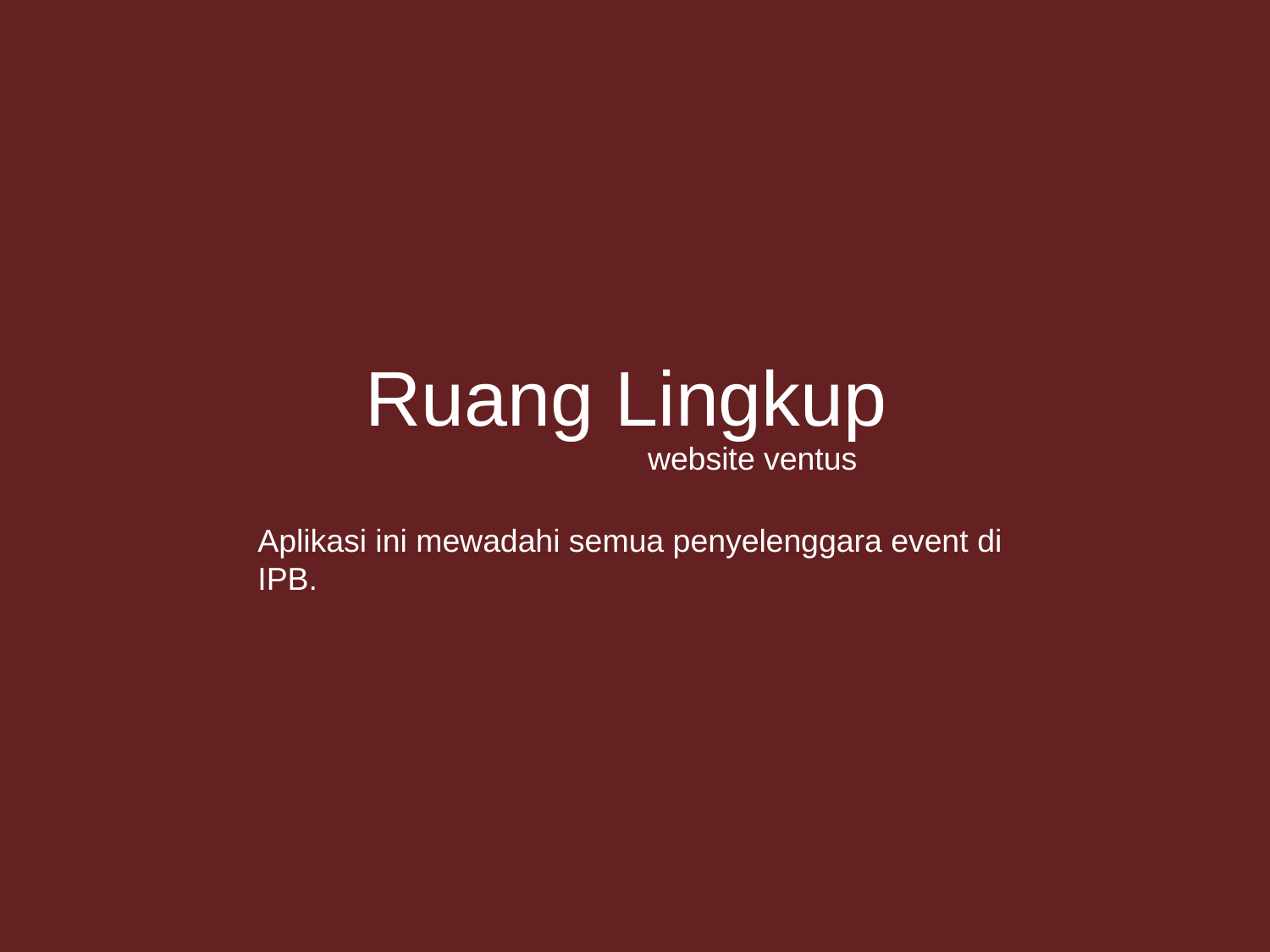

# Ruang Lingkup
website ventus

Aplikasi ini mewadahi semua penyelenggara event di IPB.